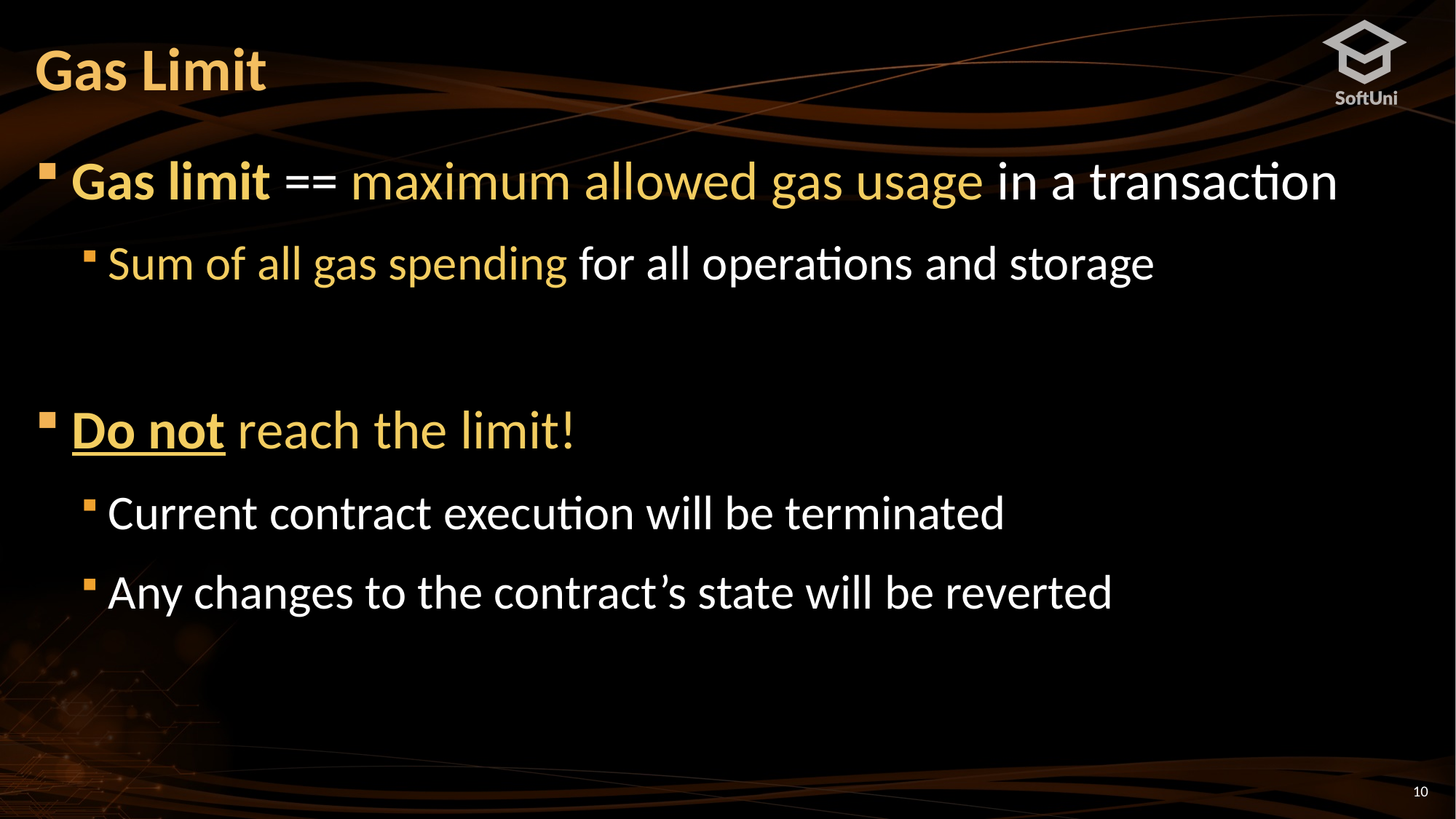

# Gas Limit
Gas limit == maximum allowed gas usage in a transaction
Sum of all gas spending for all operations and storage

Do not reach the limit!
Current contract execution will be terminated
Any changes to the contract’s state will be reverted
10